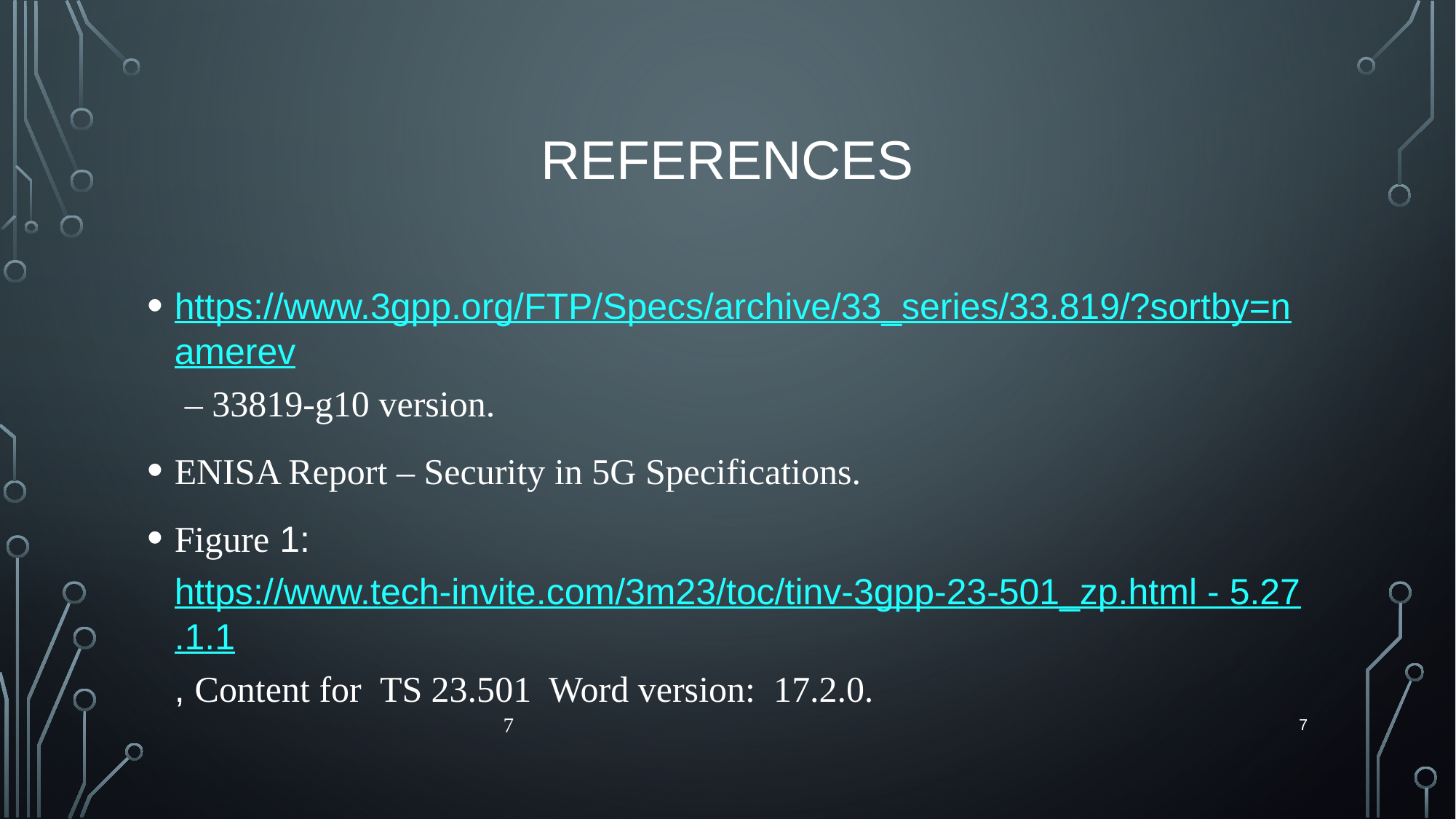

# REFERENCES
https://www.3gpp.org/FTP/Specs/archive/33_series/33.819/?sortby=namerev – 33819-g10 version.
ENISA Report – Security in 5G Specifications.
Figure 1: https://www.tech-invite.com/3m23/toc/tinv-3gpp-23-501_zp.html - 5.27.1.1, Content for  TS 23.501  Word version:  17.2.0.

7
7